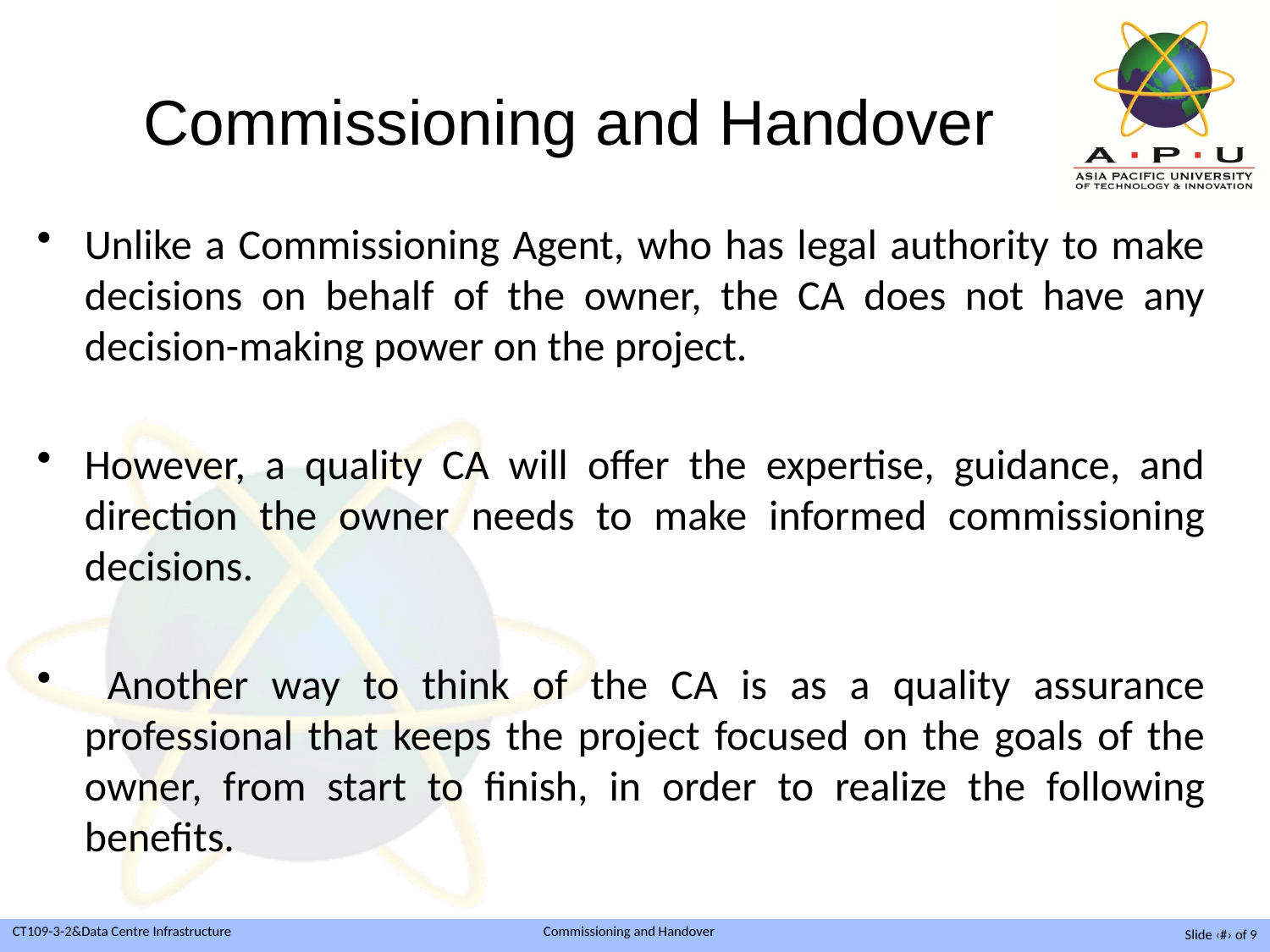

# Commissioning and Handover
Unlike a Commissioning Agent, who has legal authority to make decisions on behalf of the owner, the CA does not have any decision-making power on the project.

However, a quality CA will offer the expertise, guidance, and direction the owner needs to make informed commissioning decisions.

 Another way to think of the CA is as a quality assurance professional that keeps the project focused on the goals of the owner, from start to finish, in order to realize the following benefits.

Slide ‹#› of 9